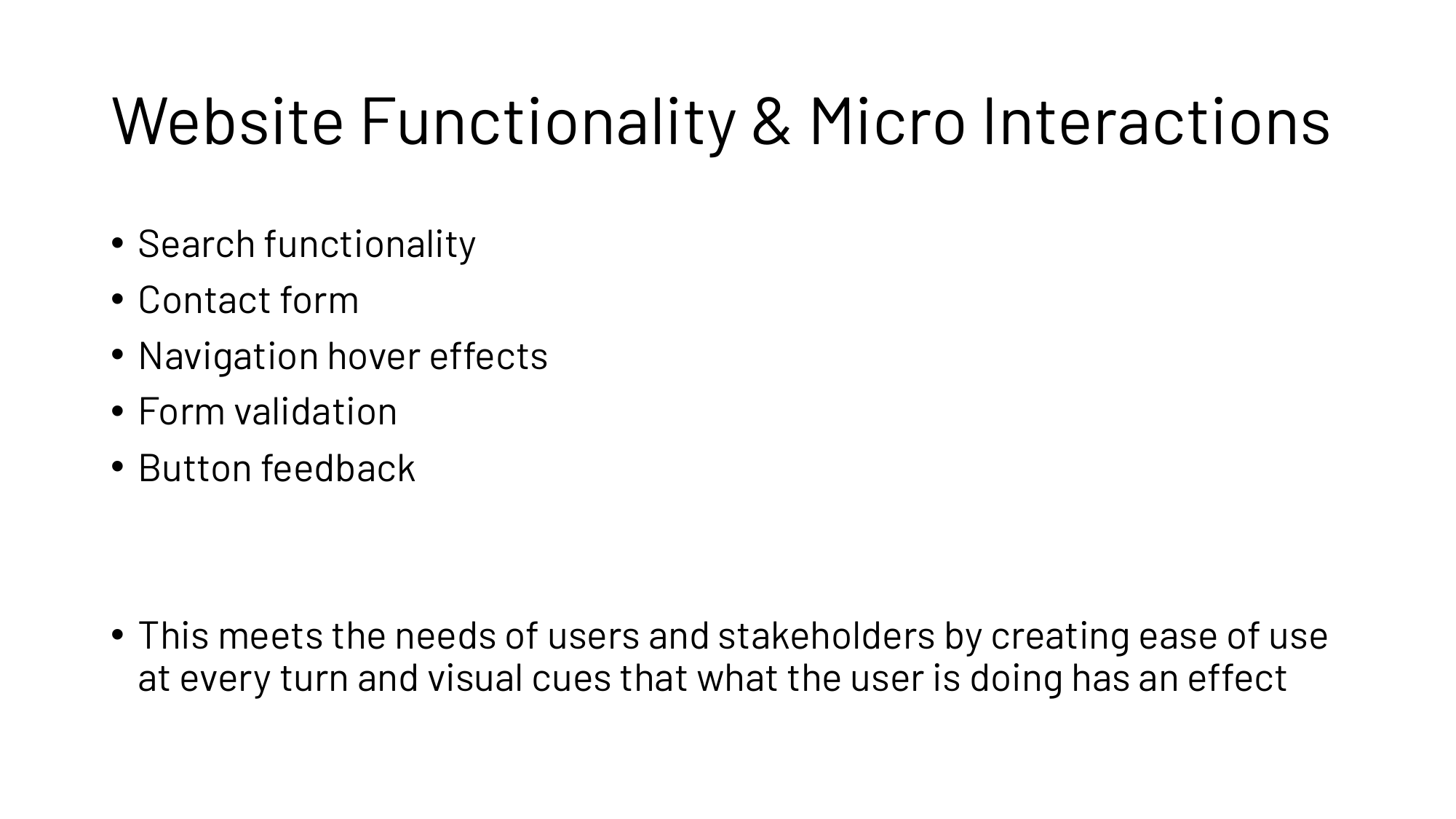

# Website Functionality & Micro Interactions
Search functionality
Contact form
Navigation hover effects
Form validation
Button feedback

This meets the needs of users and stakeholders by creating ease of use at every turn and visual cues that what the user is doing has an effect